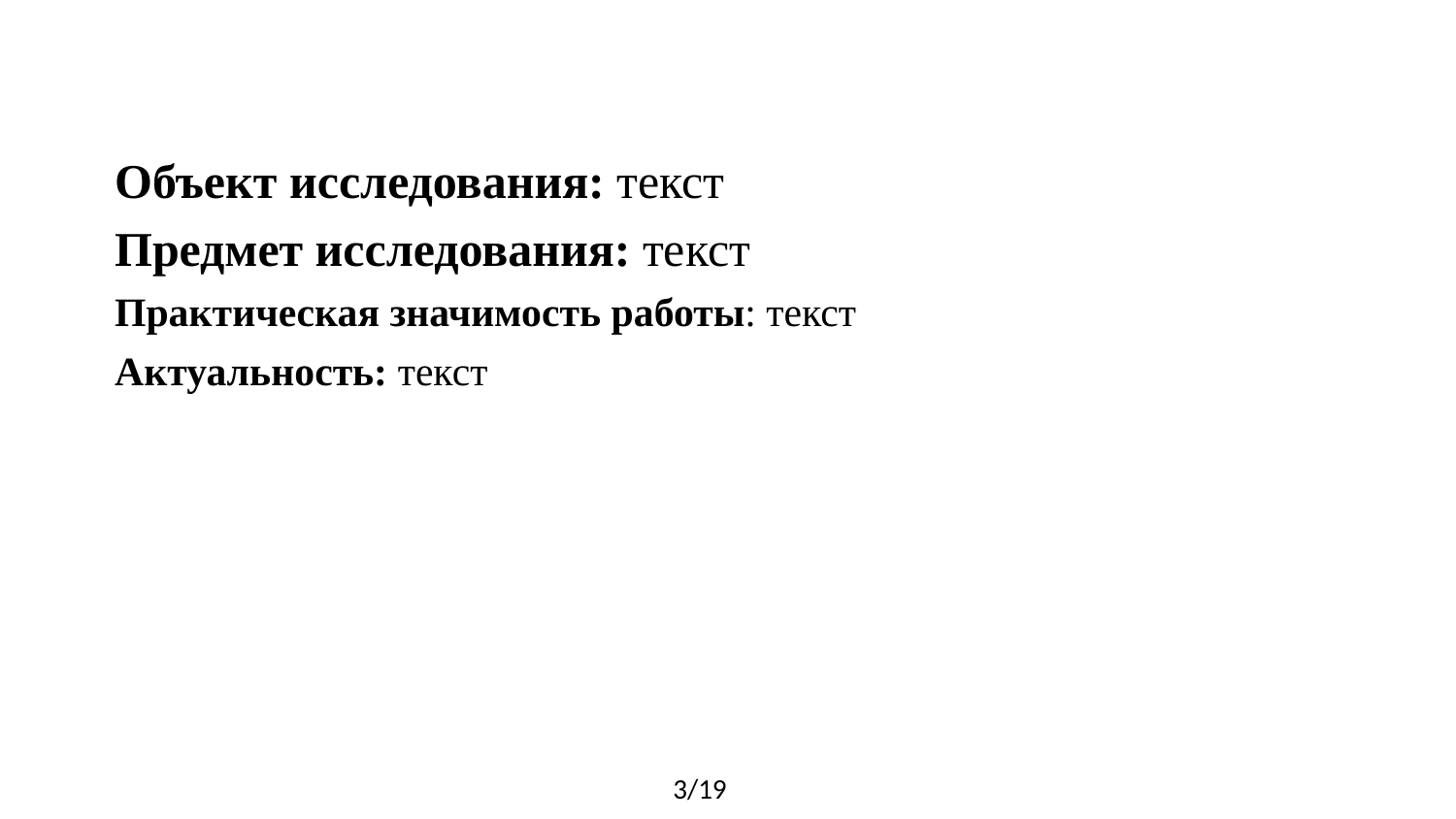

Объект исследования: текст
Предмет исследования: текст
Практическая значимость работы: текст
Актуальность: текст

3/19